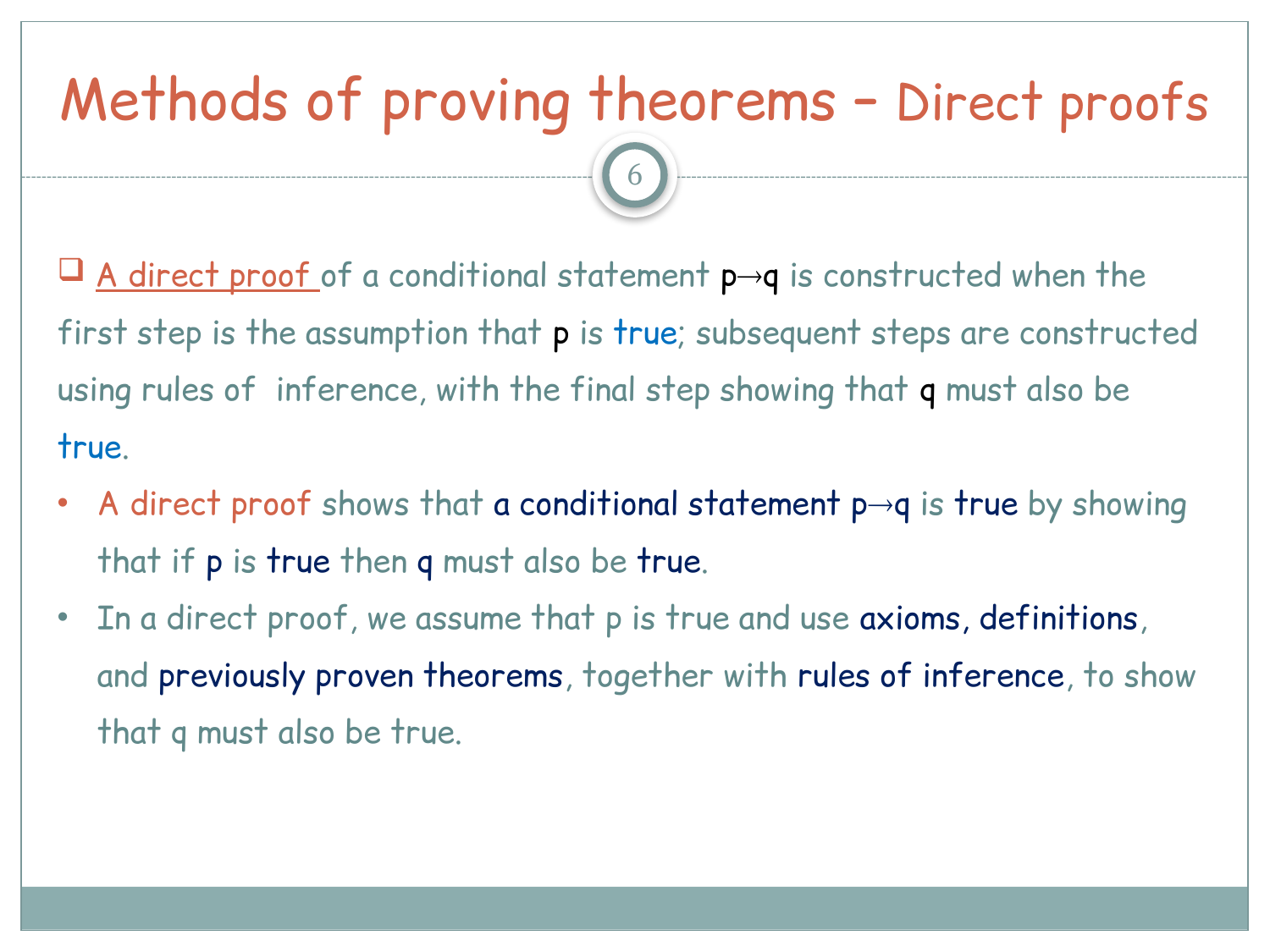

# Methods of proving theorems – Direct proofs
6
 A direct proof of a conditional statement p→q is constructed when the first step is the assumption that p is true; subsequent steps are constructed using rules of  inference, with the final step showing that q must also be true.
A direct proof shows that a conditional statement p→q is true by showing that if p is true then q must also be true.
In a direct proof, we assume that p is true and use axioms, definitions, and previously proven theorems, together with rules of inference, to show that q must also be true.